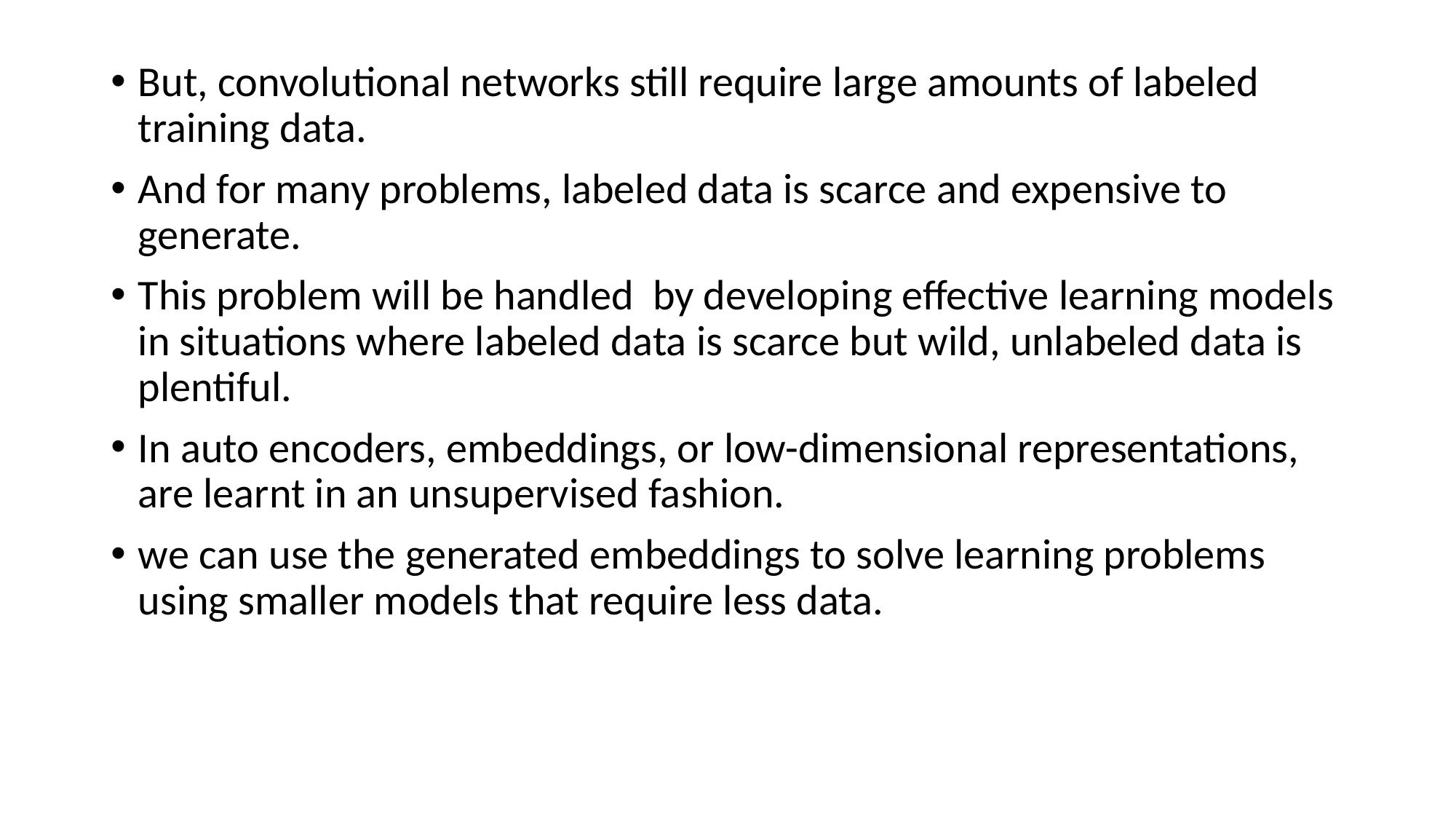

But, convolutional networks still require large amounts of labeled training data.
And for many problems, labeled data is scarce and expensive to generate.
This problem will be handled  by developing effective learning models in situations where labeled data is scarce but wild, unlabeled data is plentiful.
In auto encoders, embeddings, or low-dimensional representations, are learnt in an unsupervised fashion.
we can use the generated embeddings to solve learning problems using smaller models that require less data.